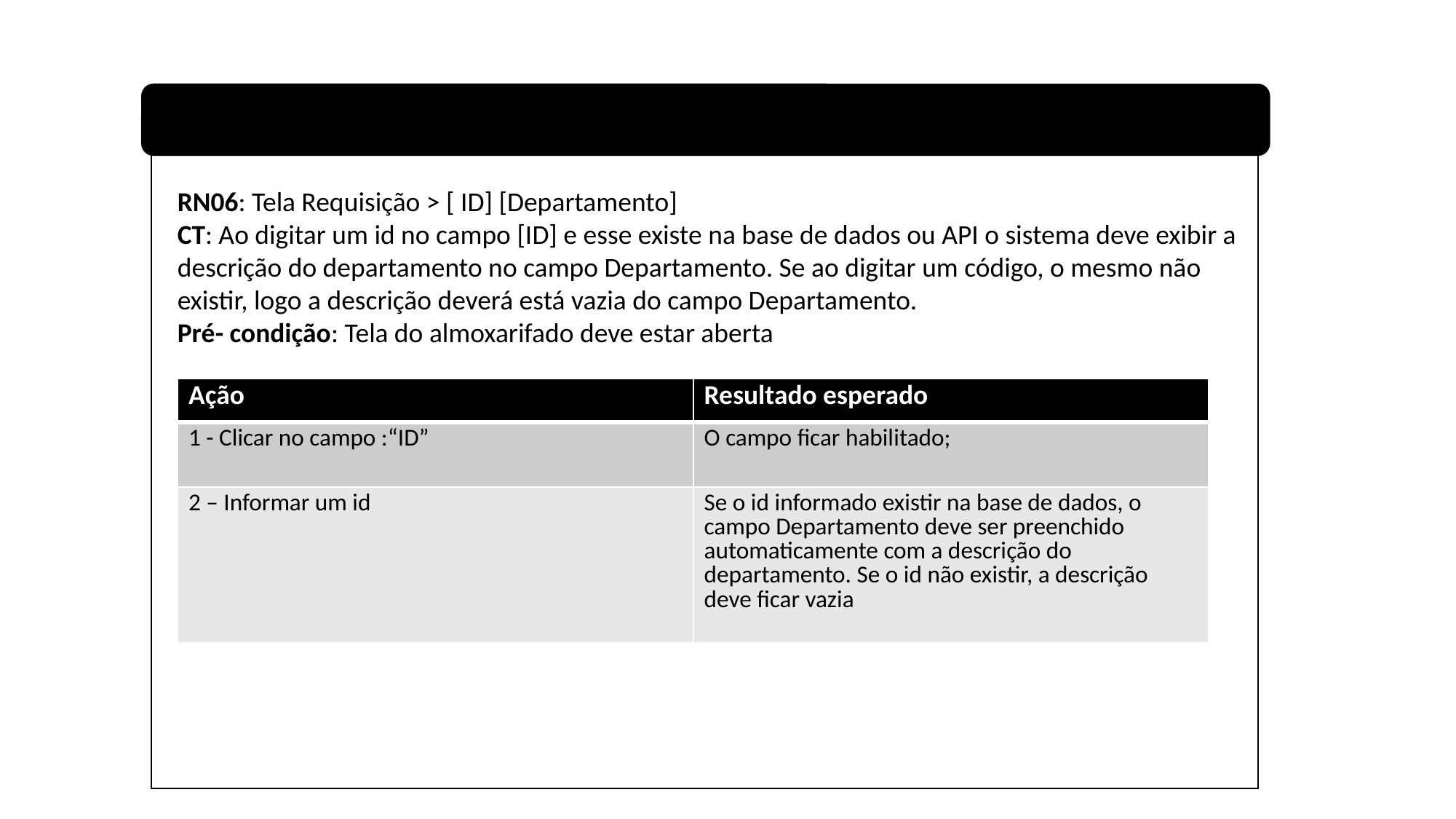

RN06: Tela Requisição > [ ID] [Departamento]
CT: Ao digitar um id no campo [ID] e esse existe na base de dados ou API o sistema deve exibir a descrição do departamento no campo Departamento. Se ao digitar um código, o mesmo não existir, logo a descrição deverá está vazia do campo Departamento.
Pré- condição: Tela do almoxarifado deve estar aberta
| Ação | Resultado esperado |
| --- | --- |
| 1 - Clicar no campo :“ID” | O campo ficar habilitado; |
| 2 – Informar um id | Se o id informado existir na base de dados, o campo Departamento deve ser preenchido automaticamente com a descrição do departamento. Se o id não existir, a descrição deve ficar vazia |